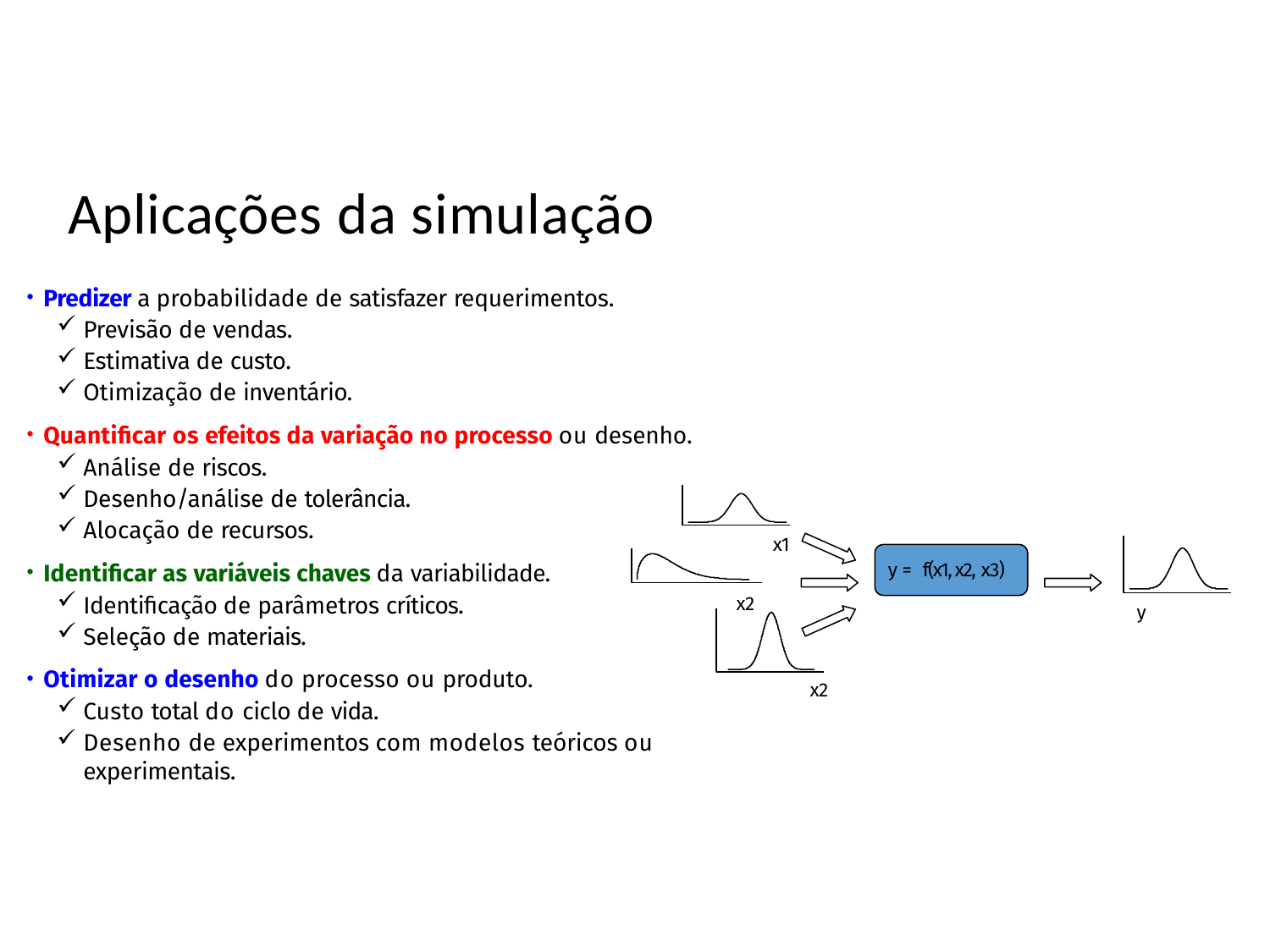

Aplicações da simulação
Predizer a probabilidade de satisfazer requerimentos.
Previsão de vendas.
Estimativa de custo.
Otimização de inventário.
Quantificar os efeitos da variação no processo ou desenho.
Análise de riscos.
Desenho/análise de tolerância.
Alocação de recursos.
Identificar as variáveis chaves da variabilidade.
Identificação de parâmetros críticos.
Seleção de materiais.
Otimizar o desenho do processo ou produto.
Custo total do ciclo de vida.

x1

y = f(x1, x2, x3)

x2
y

x2
Desenho de experimentos com modelos teóricos ou experimentais.
10